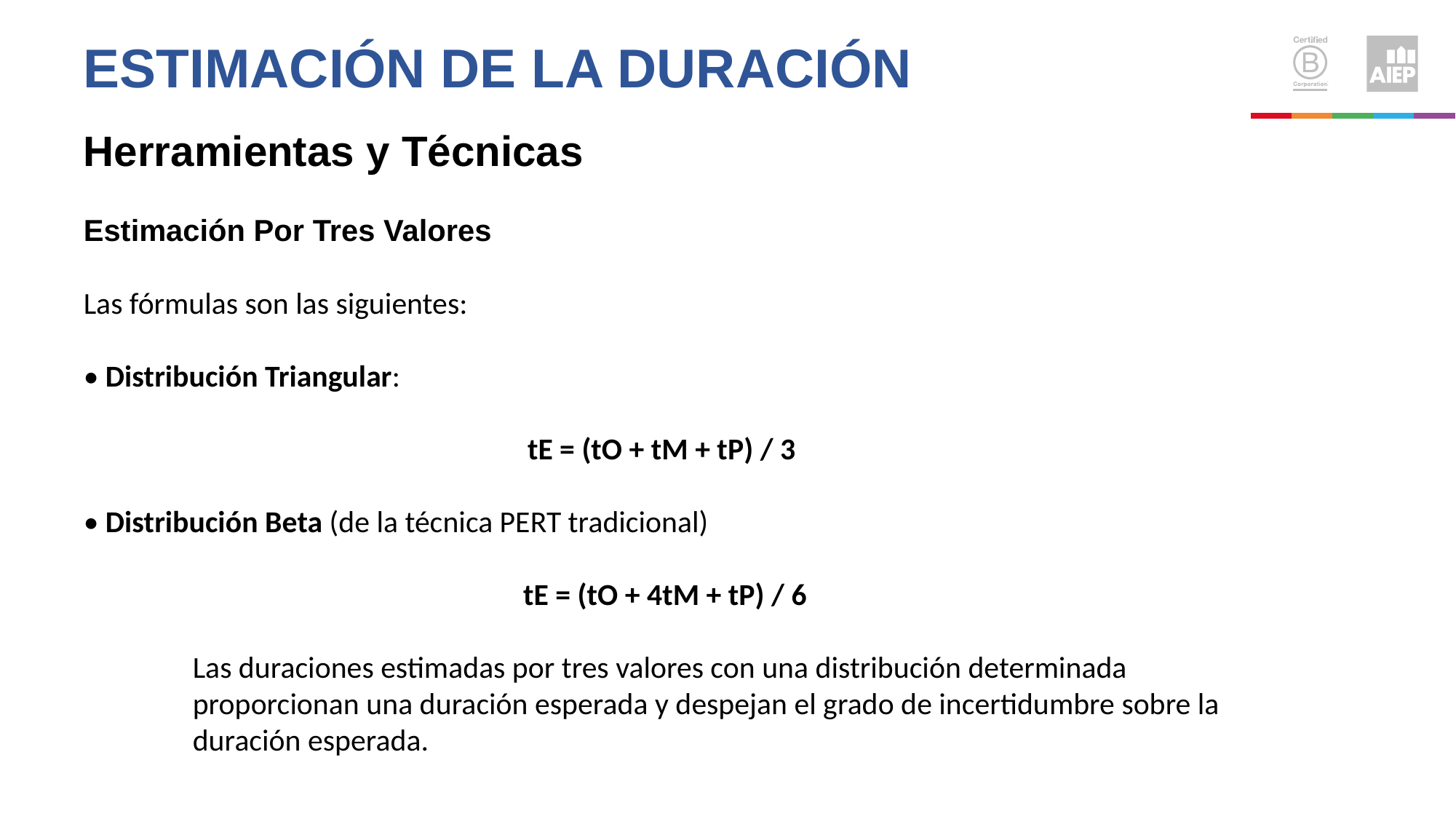

ESTIMACIÓN de la DURACIÓN
Herramientas y Técnicas

Estimación Por Tres Valores

Las fórmulas son las siguientes:

• Distribución Triangular:

tE = (tO + tM + tP) / 3

• Distribución Beta (de la técnica PERT tradicional)

 tE = (tO + 4tM + tP) / 6

Las duraciones estimadas por tres valores con una distribución determinada proporcionan una duración esperada y despejan el grado de incertidumbre sobre la duración esperada.